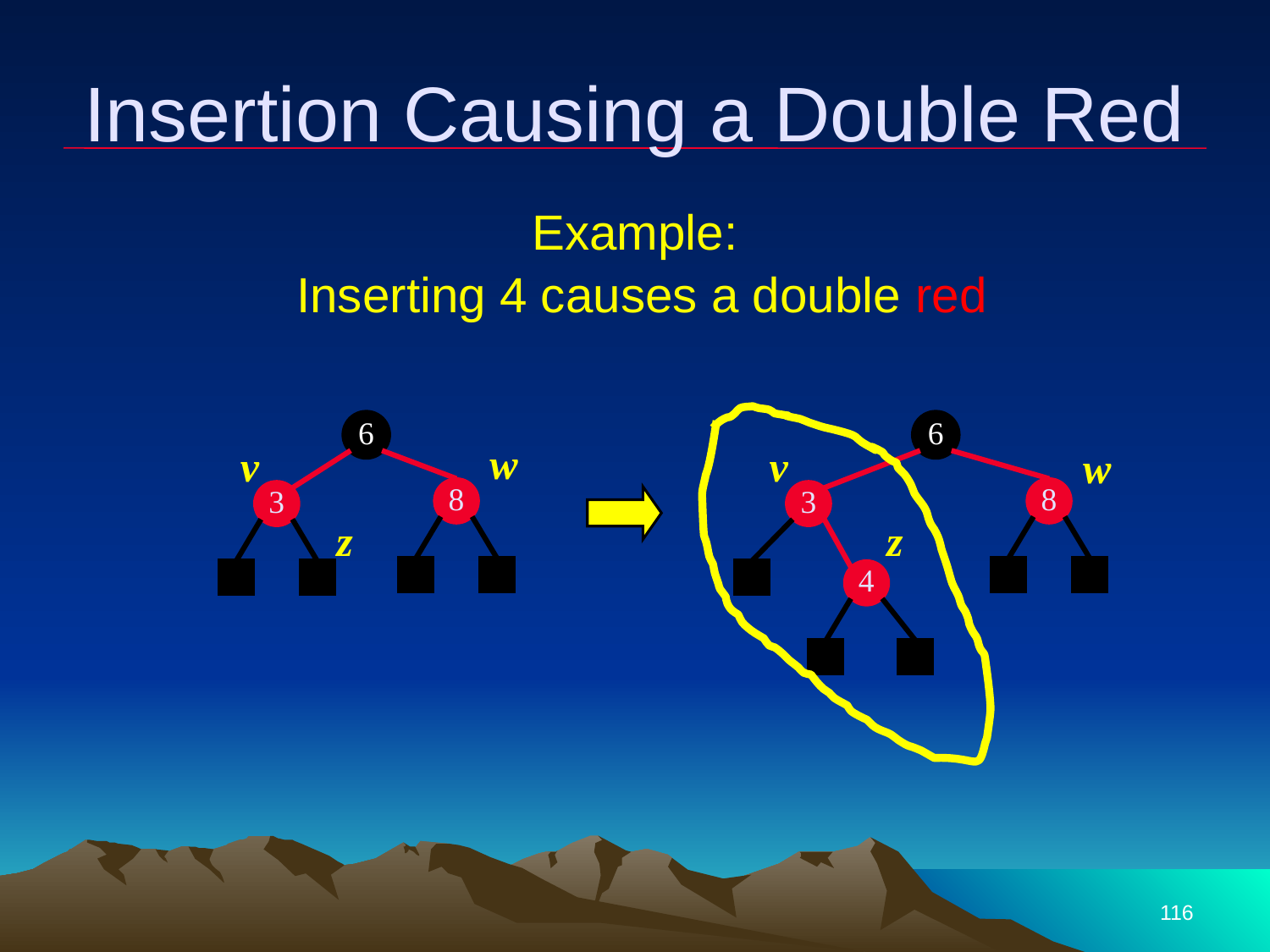

# Insertion Causing a Double Red
Example:
 Inserting 4 causes a double red

6
6
w
v
v
w
8
8
3
3

z
z

4

116